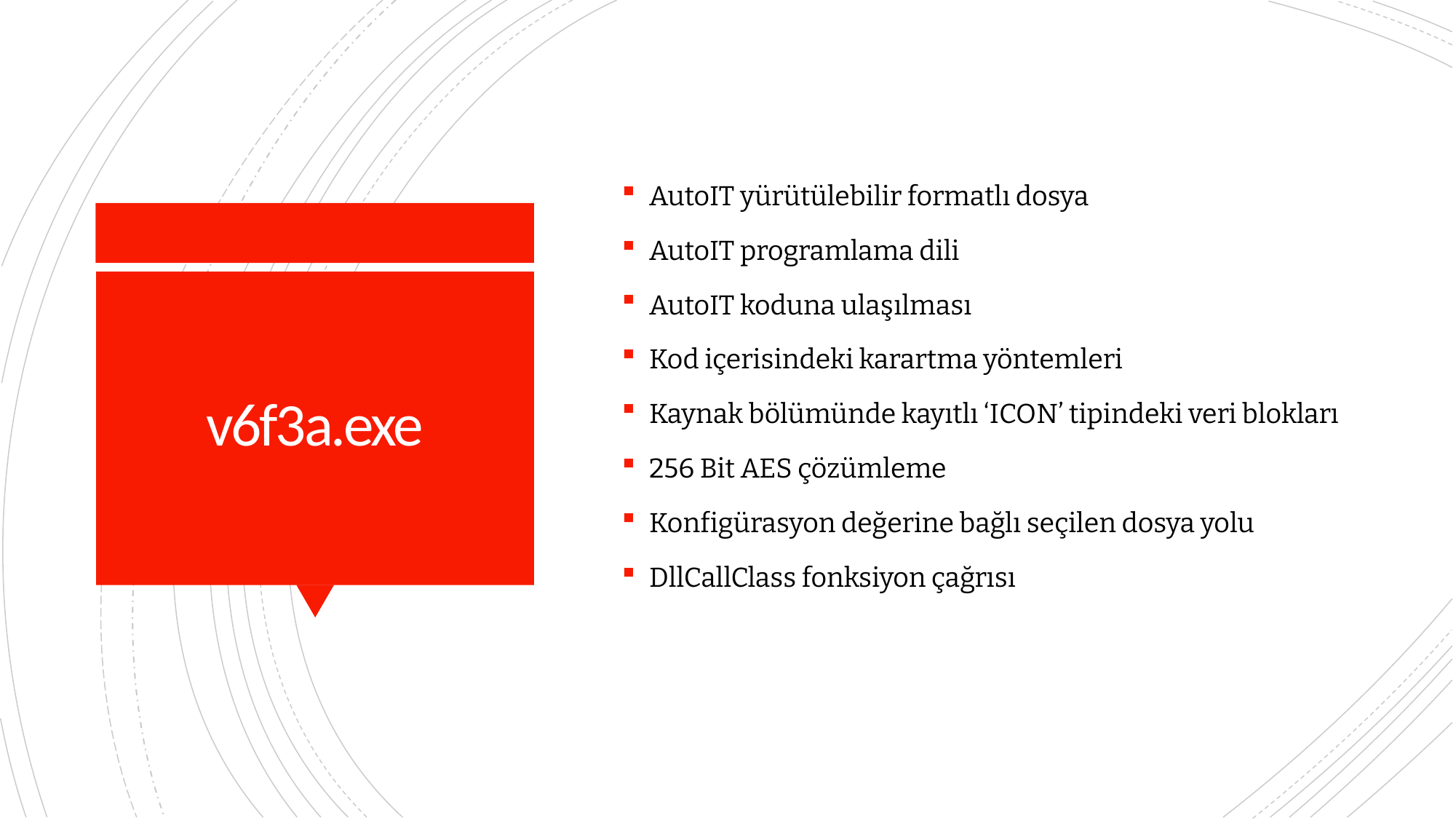

AutoIT yürütülebilir formatlı dosya
AutoIT programlama dili
AutoIT koduna ulaşılması
Kod içerisindeki karartma yöntemleri
Kaynak bölümünde kayıtlı ‘ICON’ tipindeki veri blokları
256 Bit AES çözümleme
Konfigürasyon değerine bağlı seçilen dosya yolu
DllCallClass fonksiyon çağrısı

# v6f3a.exe